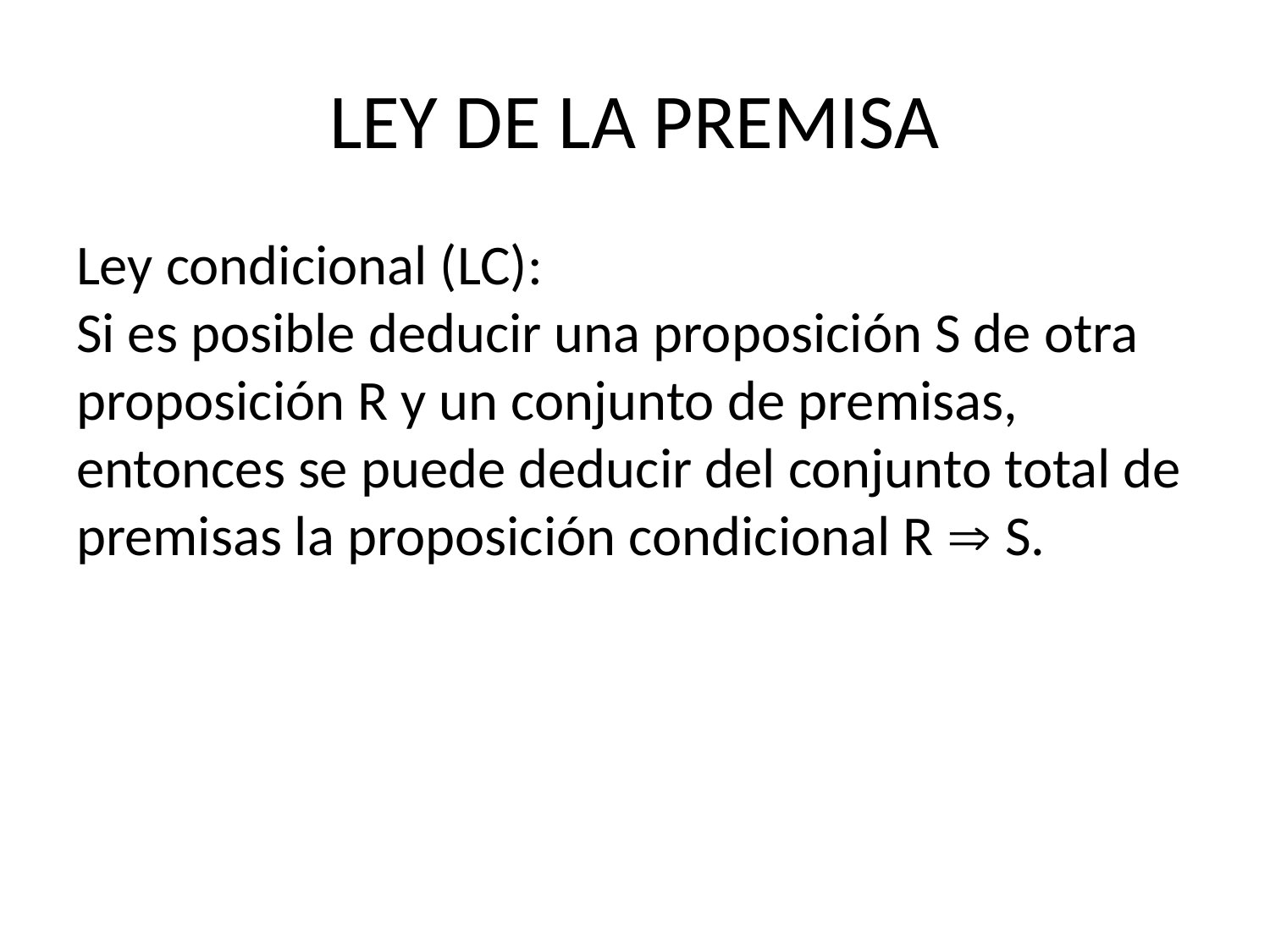

# LEY DE LA PREMISA
Ley condicional (LC):
Si es posible deducir una proposición S de otra proposición R y un conjunto de premisas, entonces se puede deducir del conjunto total de premisas la proposición condicional R ⇒ S.